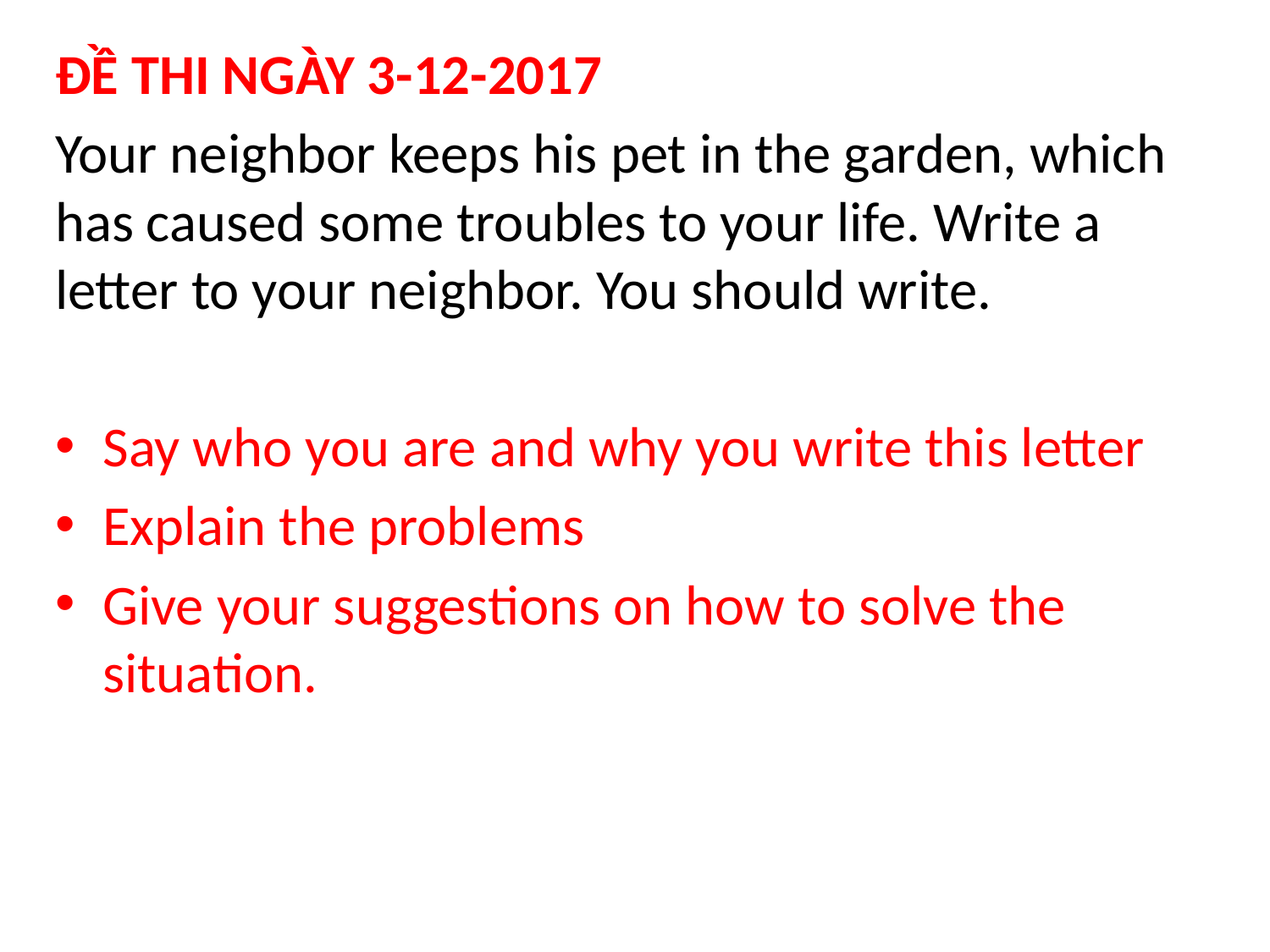

ĐỀ THI NGÀY 3-12-2017
Your neighbor keeps his pet in the garden, which has caused some troubles to your life. Write a letter to your neighbor. You should write.

Say who you are and why you write this letter
Explain the problems
Give your suggestions on how to solve the situation.
#